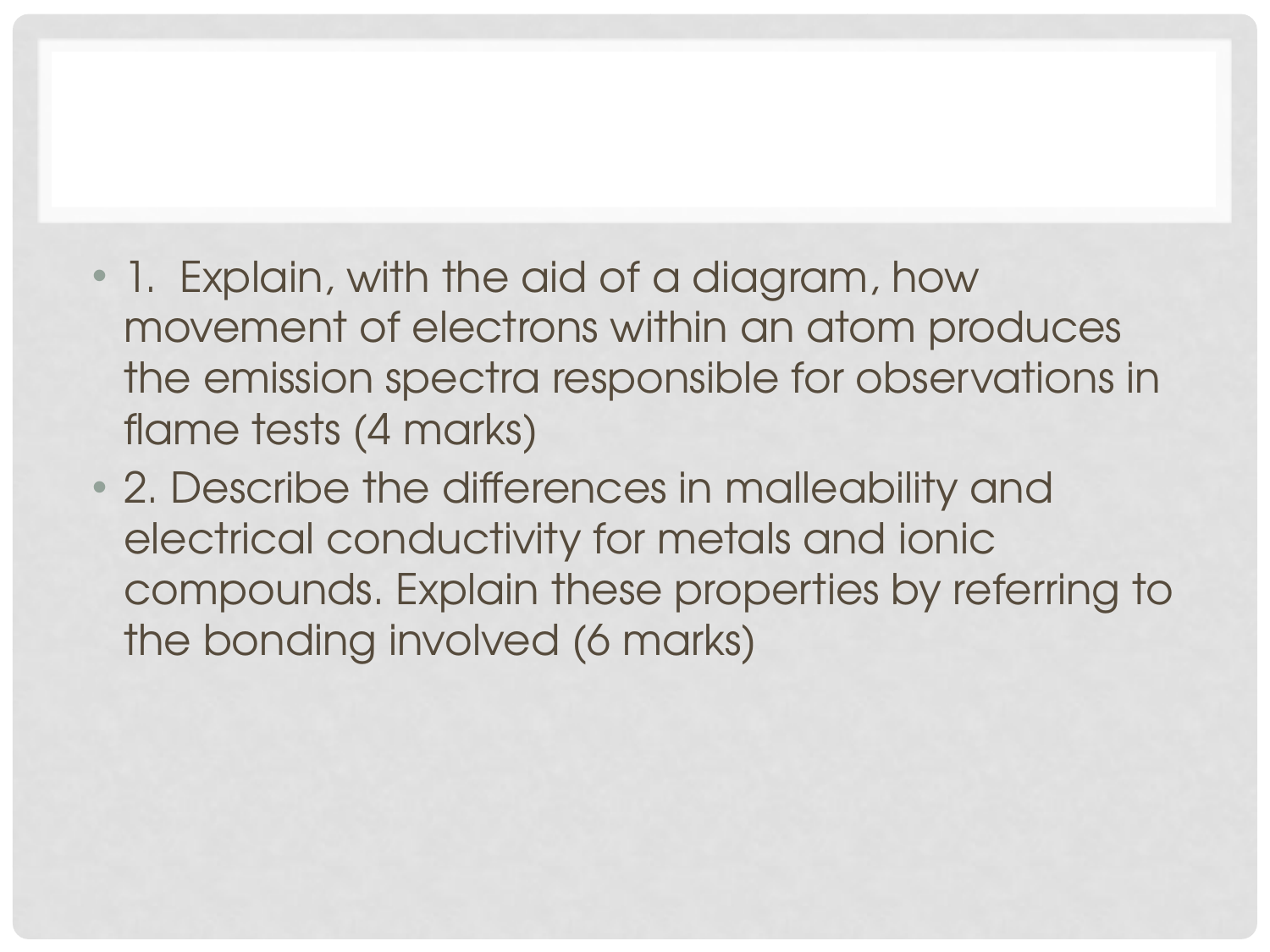

#
1.  Explain, with the aid of a diagram, how movement of electrons within an atom produces the emission spectra responsible for observations in flame tests (4 marks)
2. Describe the differences in malleability and electrical conductivity for metals and ionic compounds. Explain these properties by referring to the bonding involved (6 marks)